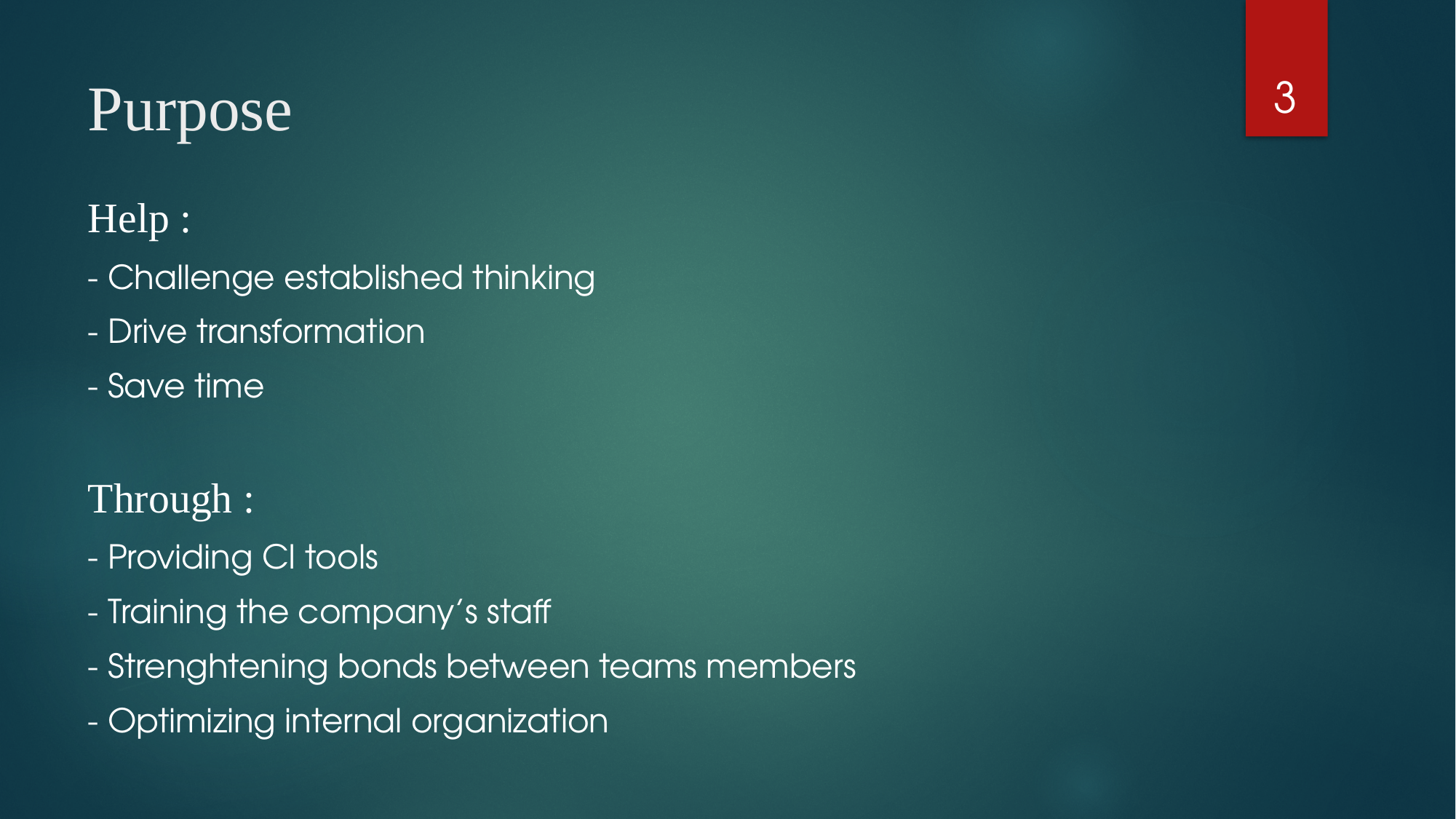

3
# Purpose
Help :
- Challenge established thinking
- Drive transformation
- Save time

Through :
- Providing CI tools
- Training the company’s staff
- Strenghtening bonds between teams members
- Optimizing internal organization